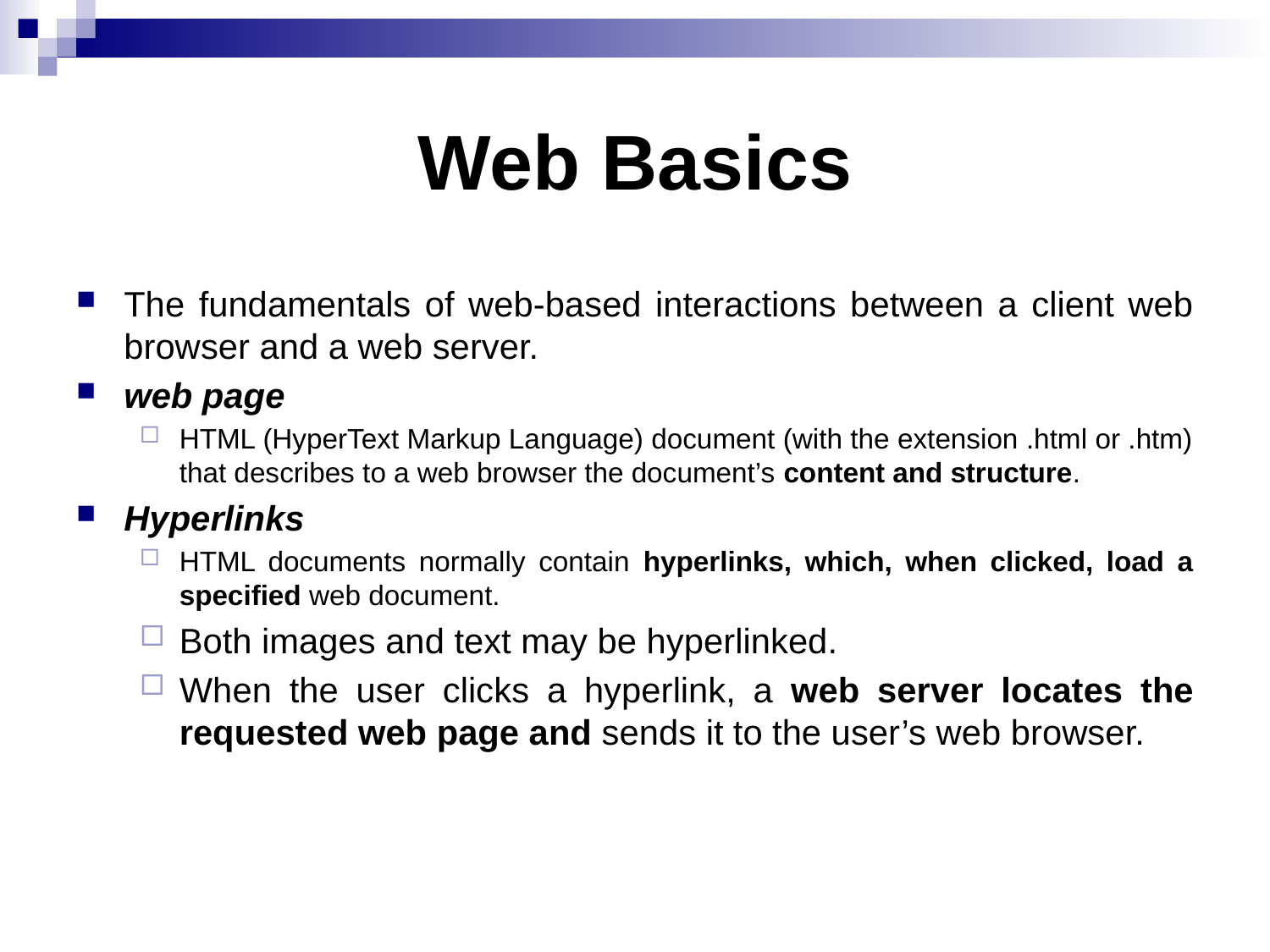

# Web Basics
The fundamentals of web-based interactions between a client web browser and a web server.
web page
HTML (HyperText Markup Language) document (with the extension .html or .htm) that describes to a web browser the document’s content and structure.
Hyperlinks
HTML documents normally contain hyperlinks, which, when clicked, load a specified web document.
Both images and text may be hyperlinked.
When the user clicks a hyperlink, a web server locates the requested web page and sends it to the user’s web browser.